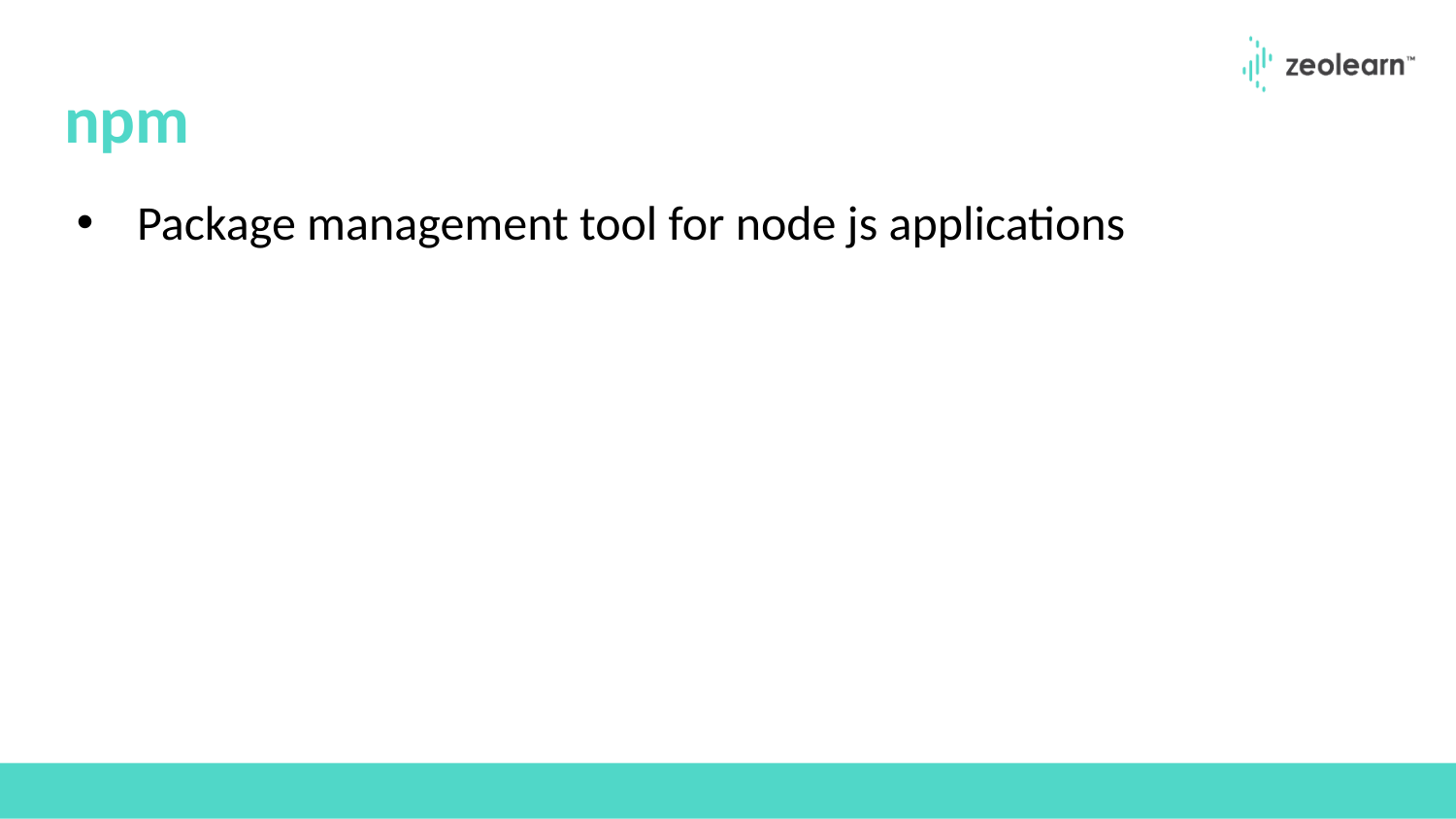

# npm
Package management tool for node js applications